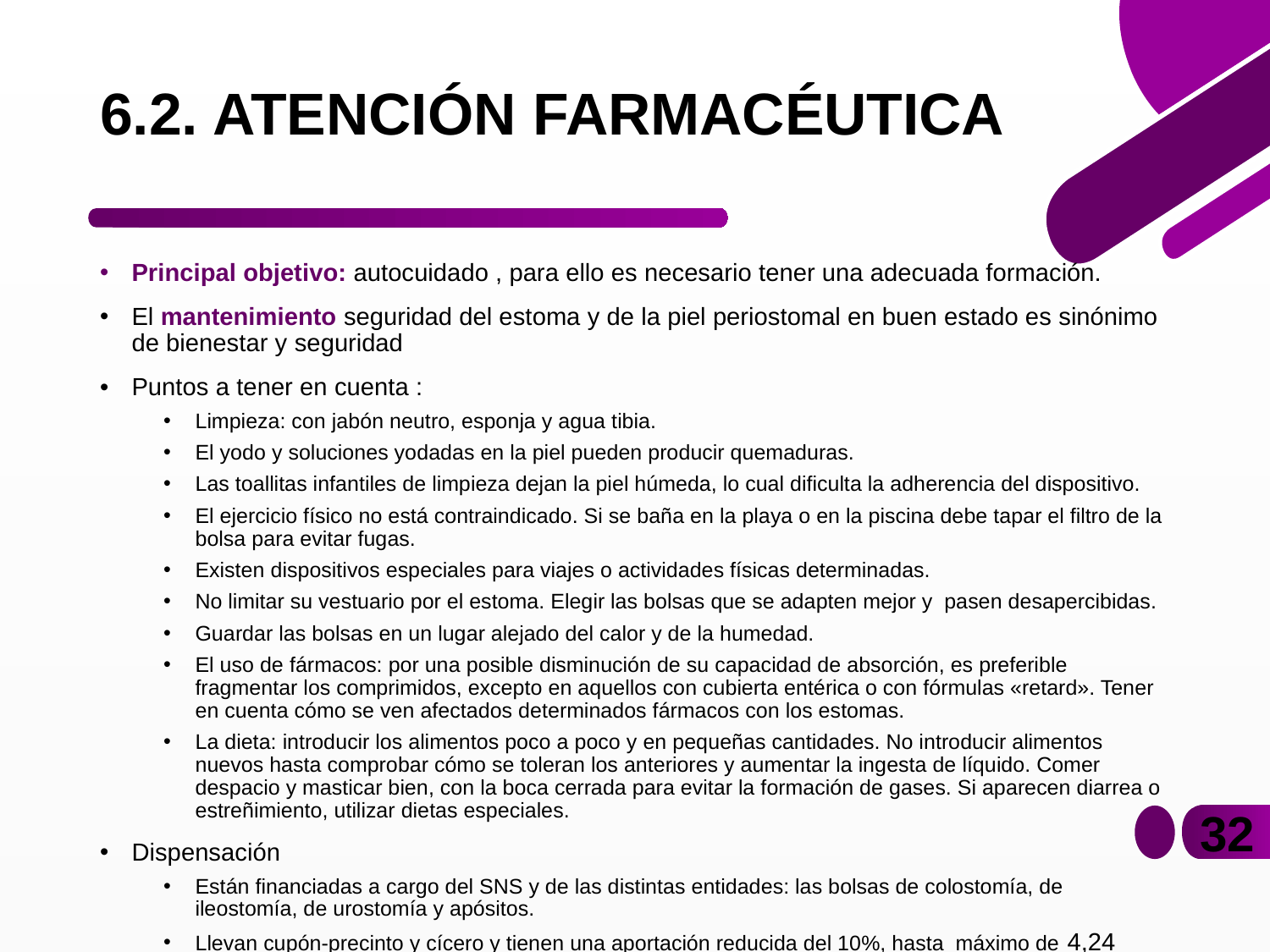

# 6.2. ATENCIÓN FARMACÉUTICA
Principal objetivo: autocuidado , para ello es necesario tener una adecuada formación.
El mantenimiento seguridad del estoma y de la piel periostomal en buen estado es sinónimo de bienestar y seguridad
Puntos a tener en cuenta :
Limpieza: con jabón neutro, esponja y agua tibia.
El yodo y soluciones yodadas en la piel pueden producir quemaduras.
Las toallitas infantiles de limpieza dejan la piel húmeda, lo cual dificulta la adherencia del dispositivo.
El ejercicio físico no está contraindicado. Si se baña en la playa o en la piscina debe tapar el filtro de la bolsa para evitar fugas.
Existen dispositivos especiales para viajes o actividades físicas determinadas.
No limitar su vestuario por el estoma. Elegir las bolsas que se adapten mejor y  pasen desapercibidas.
Guardar las bolsas en un lugar alejado del calor y de la humedad.
El uso de fármacos: por una posible disminución de su capacidad de absorción, es preferible fragmentar los comprimidos, excepto en aquellos con cubierta entérica o con fórmulas «retard». Tener en cuenta cómo se ven afectados determinados fármacos con los estomas.
La dieta: introducir los alimentos poco a poco y en pequeñas cantidades. No introducir alimentos nuevos hasta comprobar cómo se toleran los anteriores y aumentar la ingesta de líquido. Comer despacio y masticar bien, con la boca cerrada para evitar la formación de gases. Si aparecen diarrea o estreñimiento, utilizar dietas especiales.
Dispensación
Están financiadas a cargo del SNS y de las distintas entidades: las bolsas de colostomía, de ileostomía, de urostomía y apósitos.
Llevan cupón-precinto y cícero y tienen una aportación reducida del 10%, hasta  máximo de 4,24 euros.
32